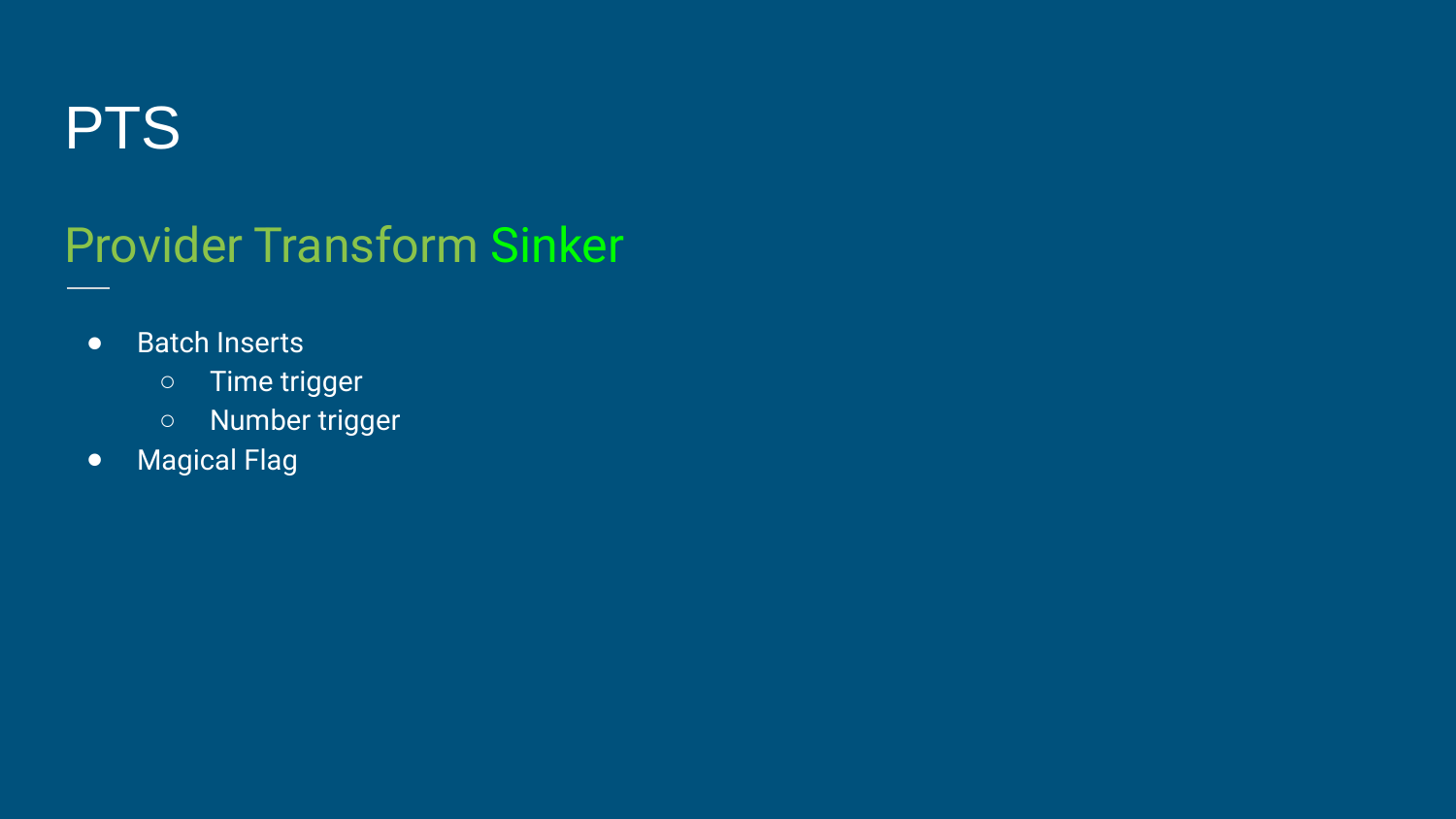

PTS
Provider Transform Sinker
Batch Inserts
Time trigger
Number trigger
Magical Flag